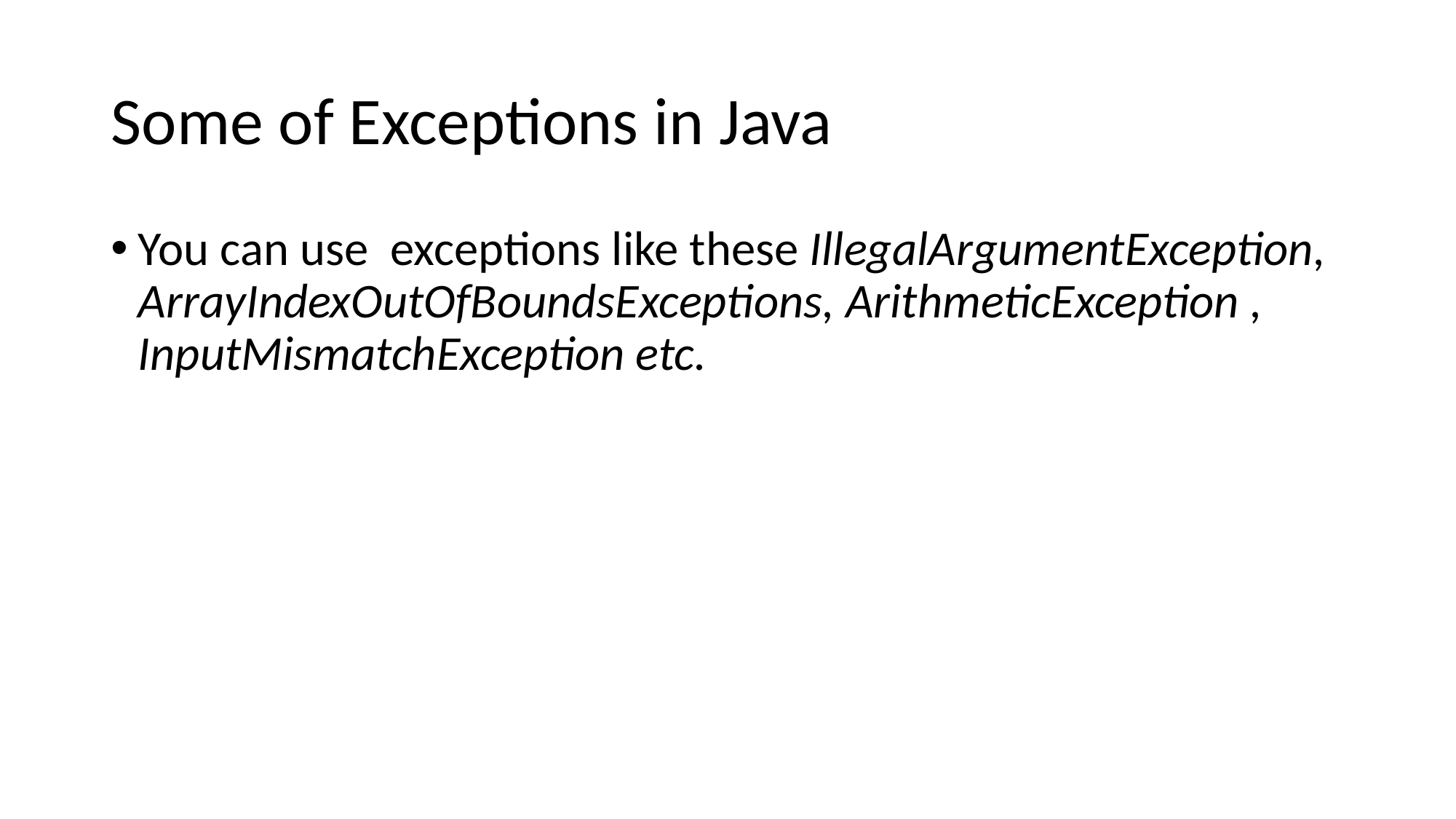

# Some of Exceptions in Java
You can use  exceptions like these IllegalArgumentException, ArrayIndexOutOfBoundsExceptions, ArithmeticException , InputMismatchException etc.